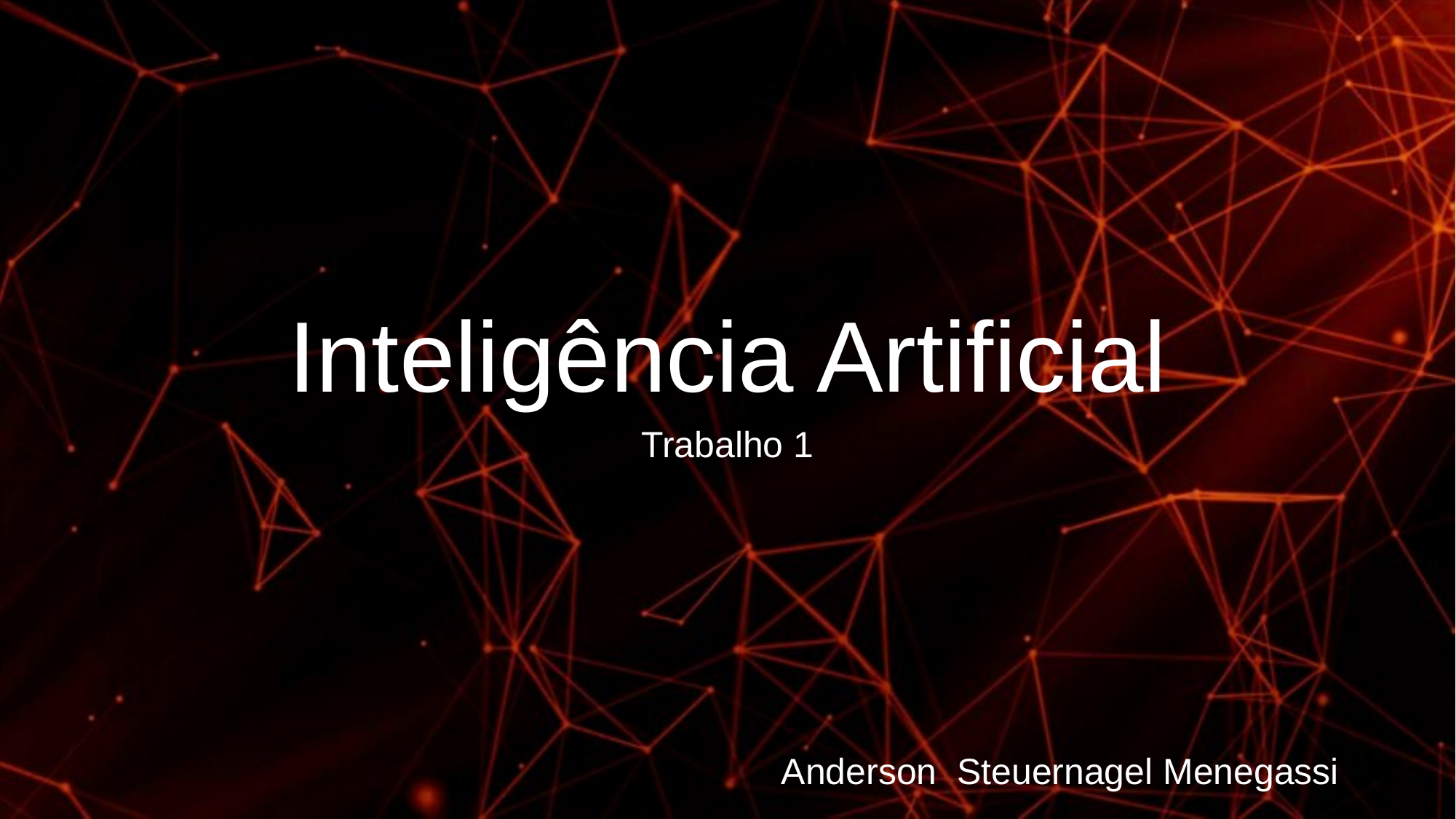

# Inteligência Artificial
Trabalho 1

Anderson  Steuernagel Menegassi